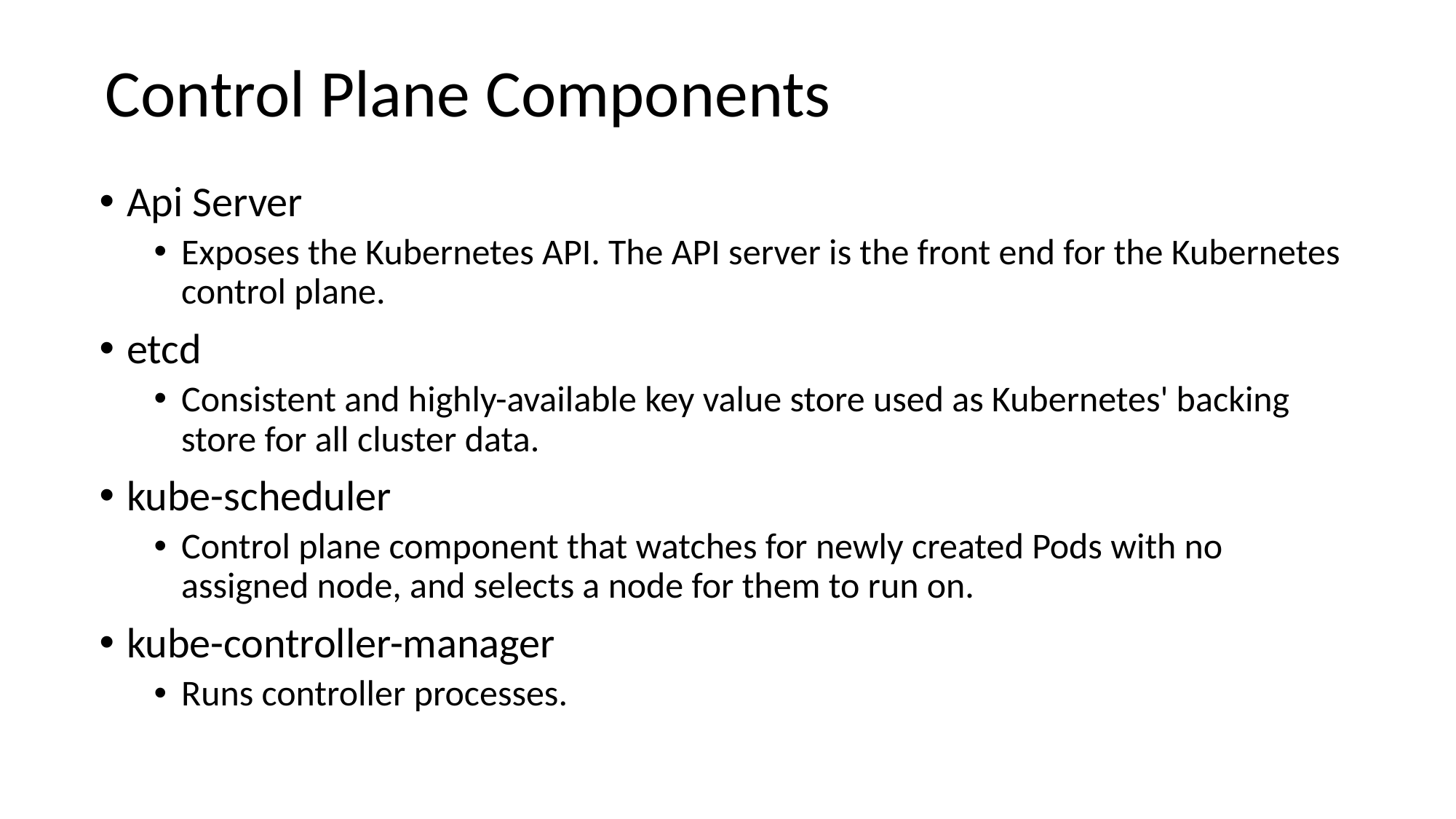

# Control Plane Components
Api Server
Exposes the Kubernetes API. The API server is the front end for the Kubernetes control plane.
etcd
Consistent and highly-available key value store used as Kubernetes' backing store for all cluster data.
kube-scheduler
Control plane component that watches for newly created Pods with no assigned node, and selects a node for them to run on.
kube-controller-manager
Runs controller processes.